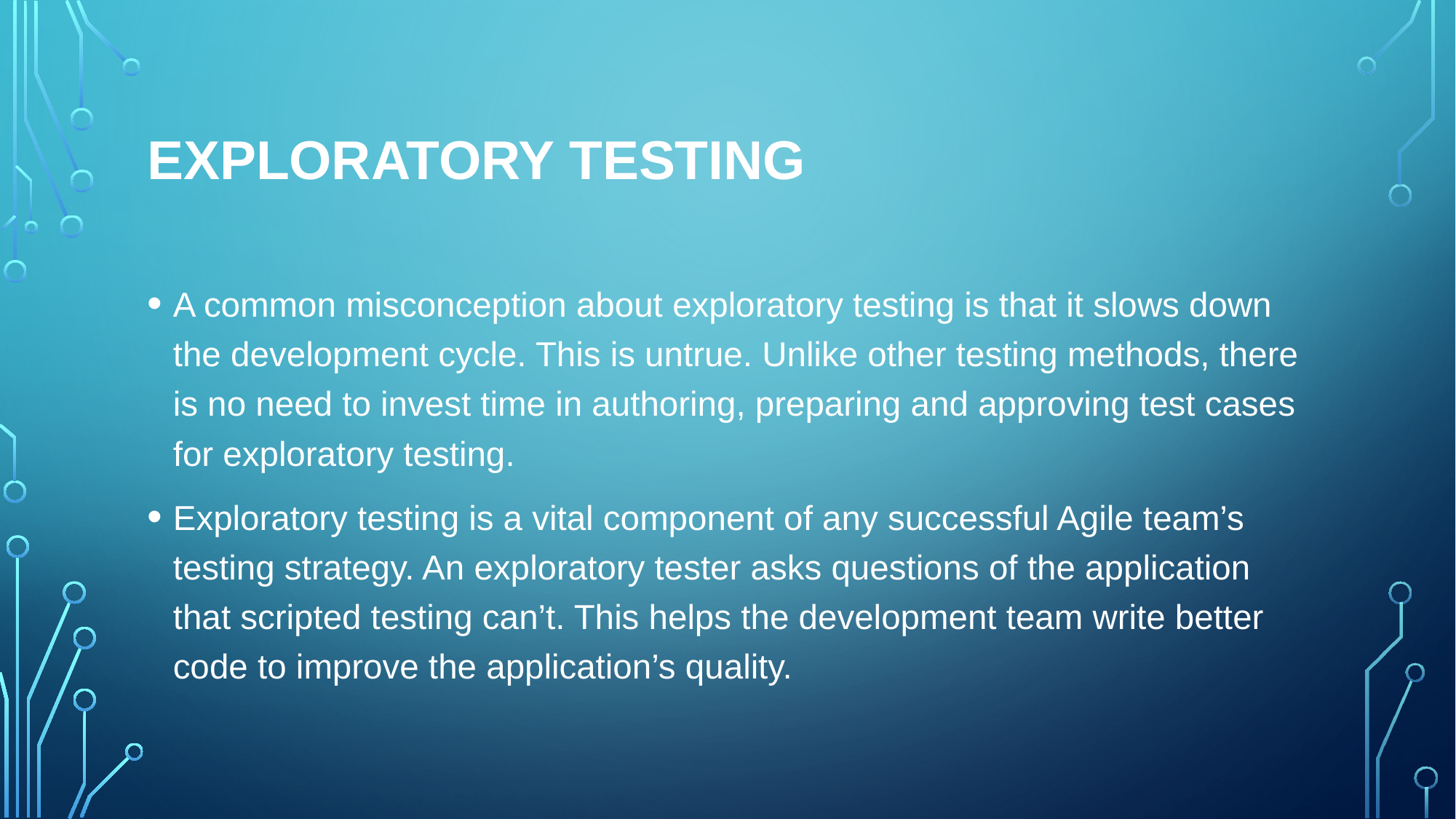

# Exploratory Testing
A common misconception about exploratory testing is that it slows down the development cycle. This is untrue. Unlike other testing methods, there is no need to invest time in authoring, preparing and approving test cases for exploratory testing.
Exploratory testing is a vital component of any successful Agile team’s testing strategy. An exploratory tester asks questions of the application that scripted testing can’t. This helps the development team write better code to improve the application’s quality.